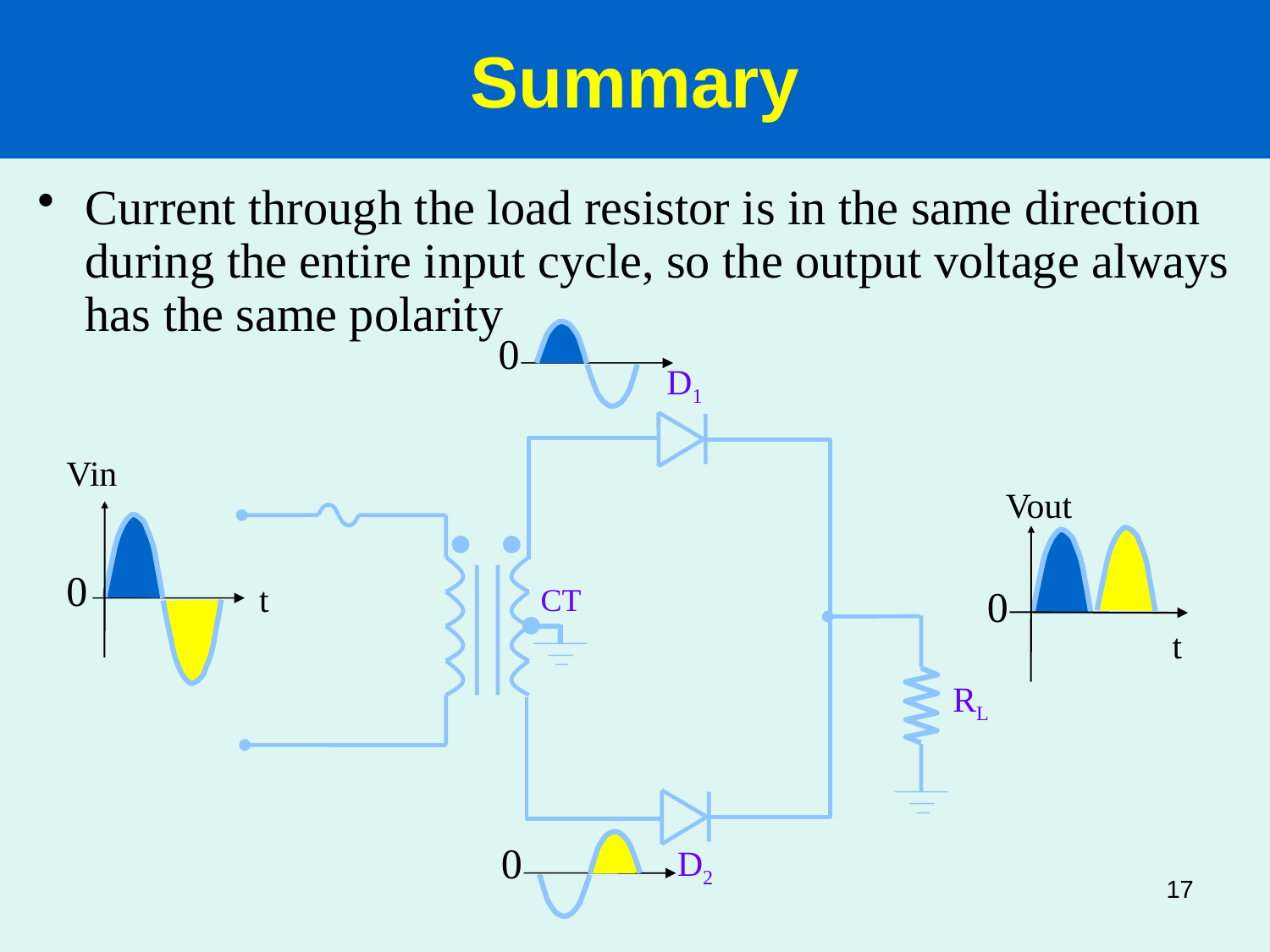

Summary
Current through the load resistor is in the same direction during the entire input cycle, so the output voltage always has the same polarity
0

D1

CT

RL

D2
Vin

0
t

Vout

0

t
0

17